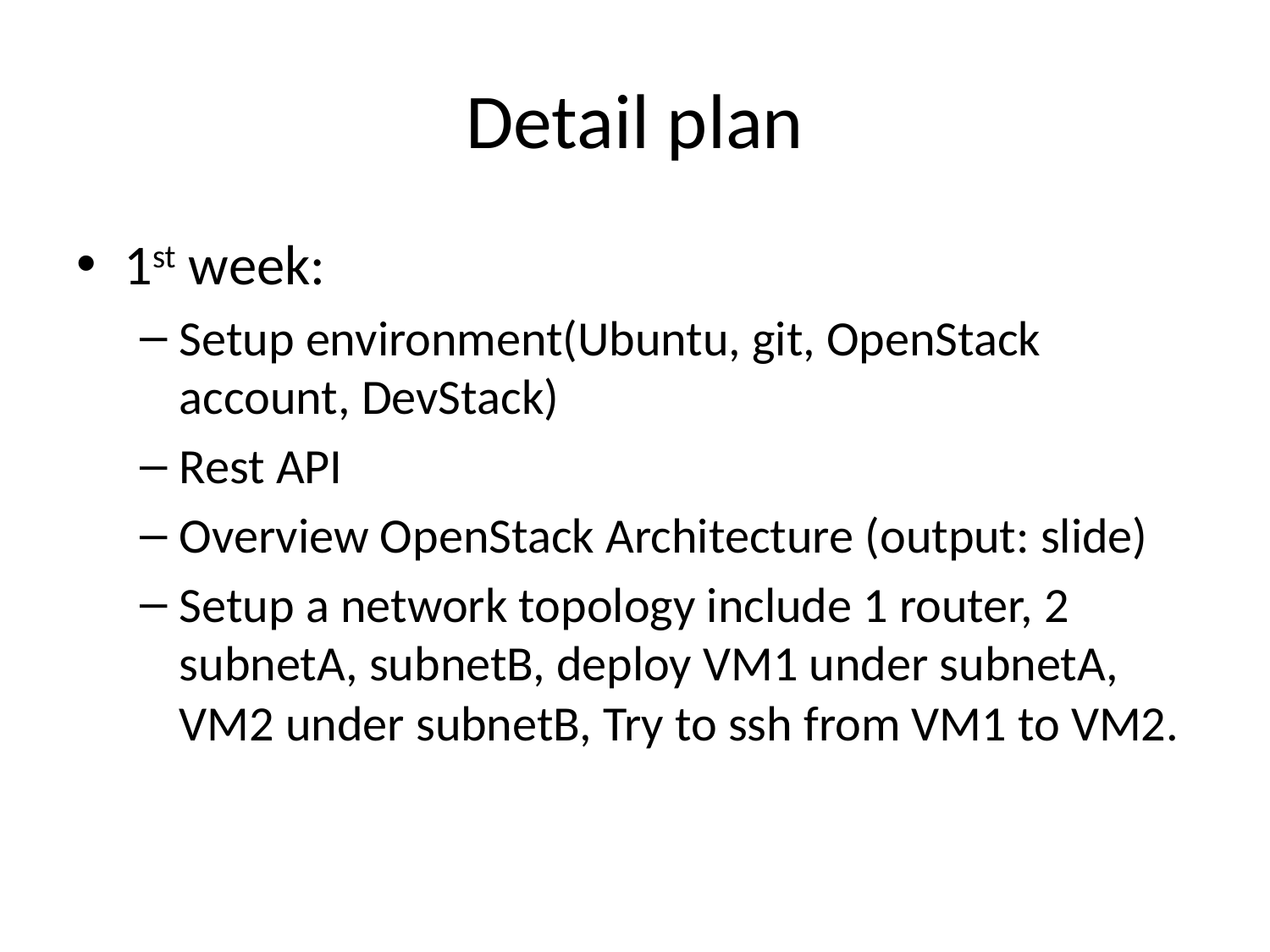

# Detail plan
1st week:
Setup environment(Ubuntu, git, OpenStack account, DevStack)
Rest API
Overview OpenStack Architecture (output: slide)
Setup a network topology include 1 router, 2 subnetA, subnetB, deploy VM1 under subnetA, VM2 under subnetB, Try to ssh from VM1 to VM2.